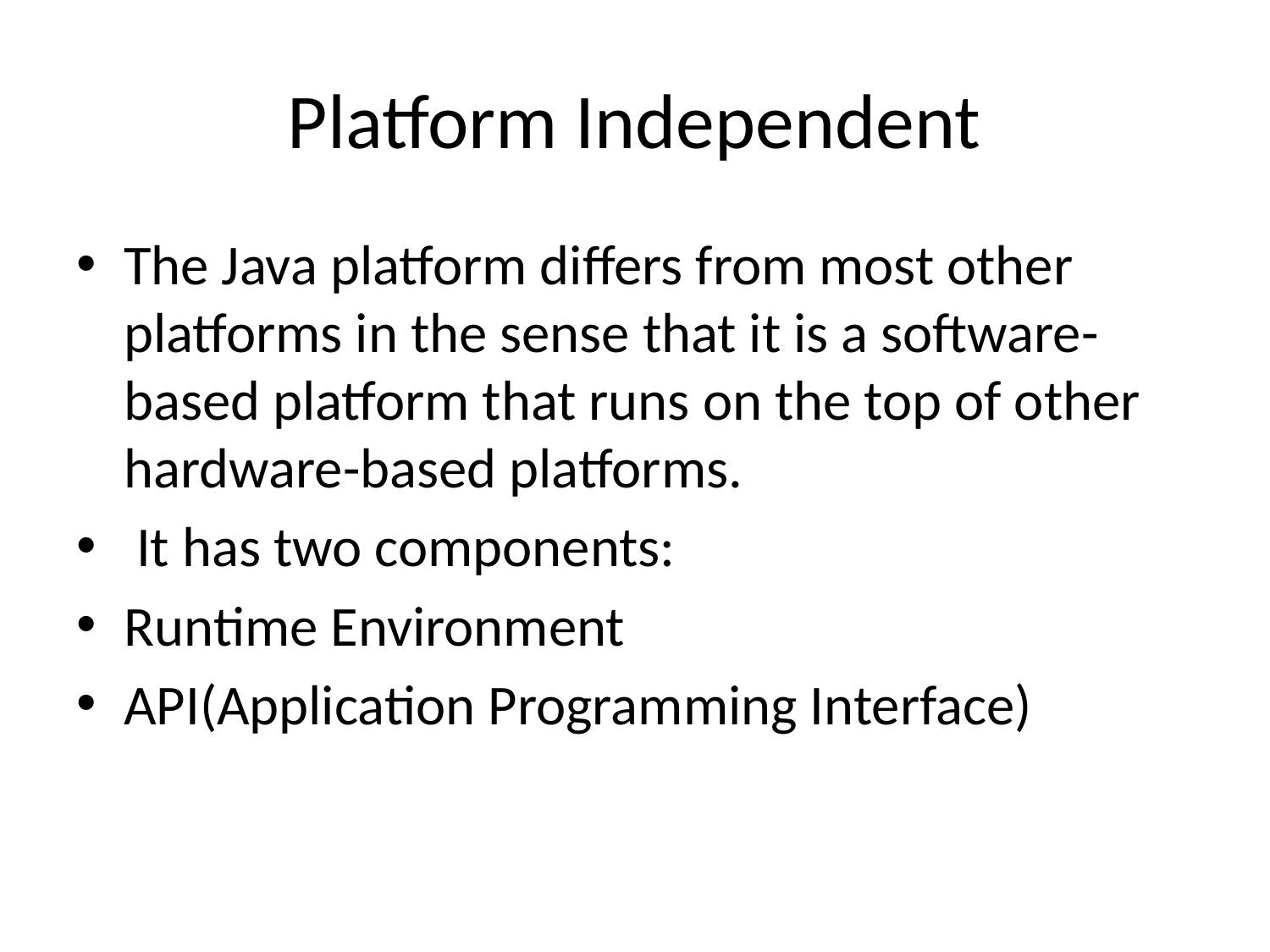

# Platform Independent
The Java platform differs from most other platforms in the sense that it is a software-based platform that runs on the top of other hardware-based platforms.
 It has two components:
Runtime Environment
API(Application Programming Interface)